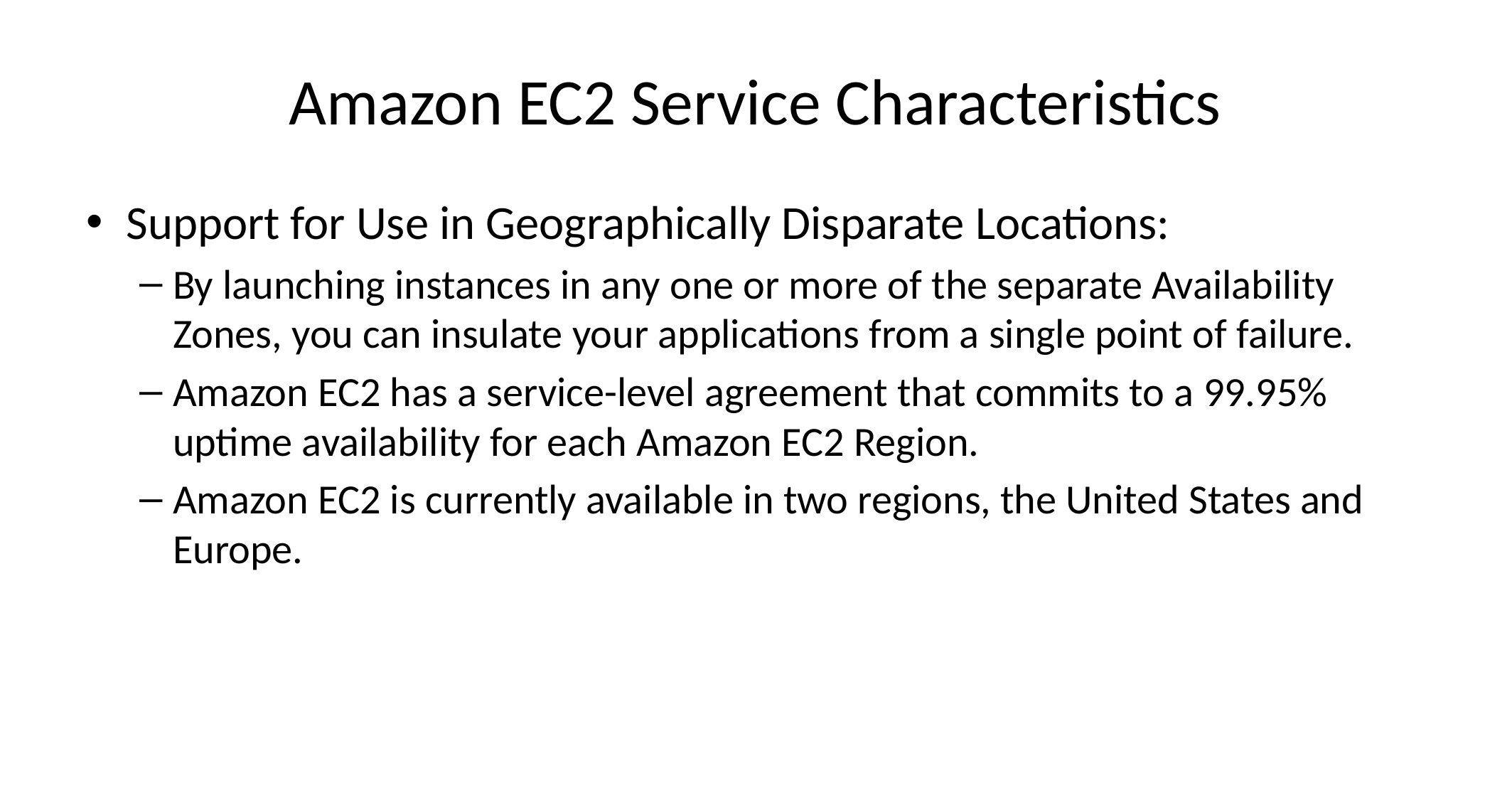

# Amazon EC2 Service Characteristics
Support for Use in Geographically Disparate Locations:
By launching instances in any one or more of the separate Availability Zones, you can insulate your applications from a single point of failure.
Amazon EC2 has a service-level agreement that commits to a 99.95% uptime availability for each Amazon EC2 Region.
Amazon EC2 is currently available in two regions, the United States and Europe.